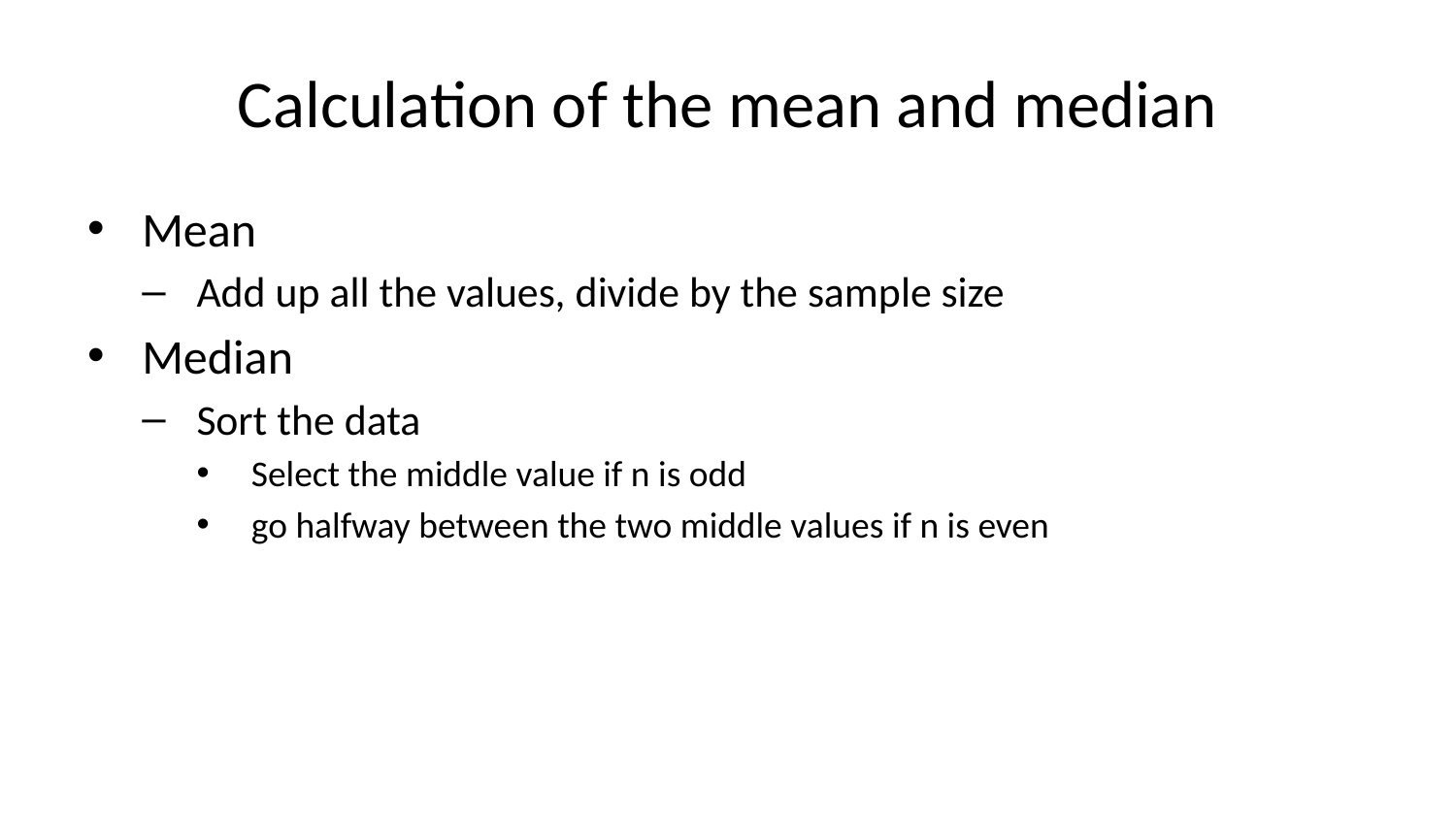

# Calculation of the mean and median
Mean
Add up all the values, divide by the sample size
Median
Sort the data
Select the middle value if n is odd
go halfway between the two middle values if n is even